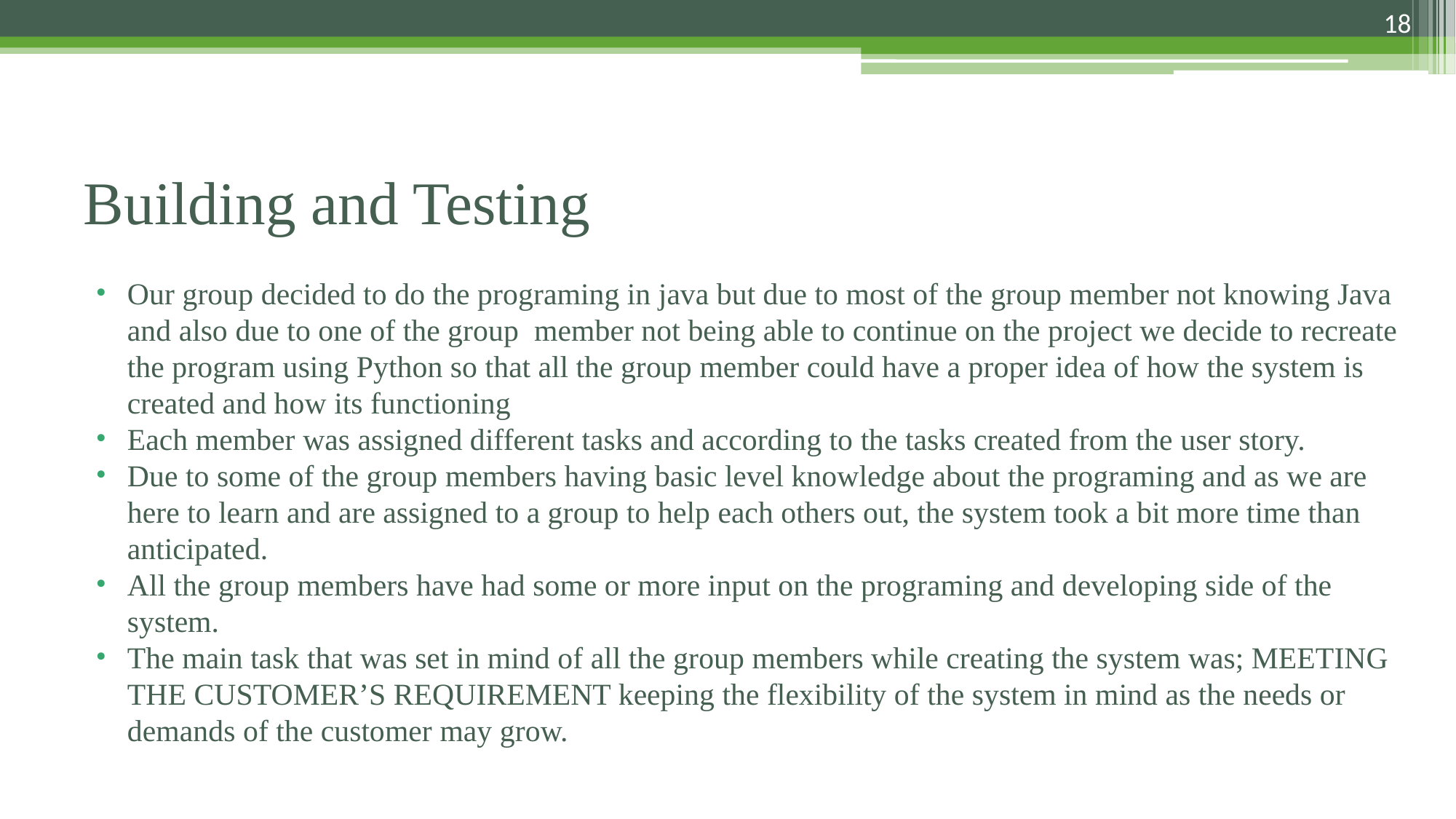

18
# Building and Testing
Our group decided to do the programing in java but due to most of the group member not knowing Java and also due to one of the group  member not being able to continue on the project we decide to recreate the program using Python so that all the group member could have a proper idea of how the system is created and how its functioning
Each member was assigned different tasks and according to the tasks created from the user story.
Due to some of the group members having basic level knowledge about the programing and as we are here to learn and are assigned to a group to help each others out, the system took a bit more time than anticipated.
All the group members have had some or more input on the programing and developing side of the system.
The main task that was set in mind of all the group members while creating the system was; MEETING THE CUSTOMER’S REQUIREMENT keeping the flexibility of the system in mind as the needs or demands of the customer may grow.